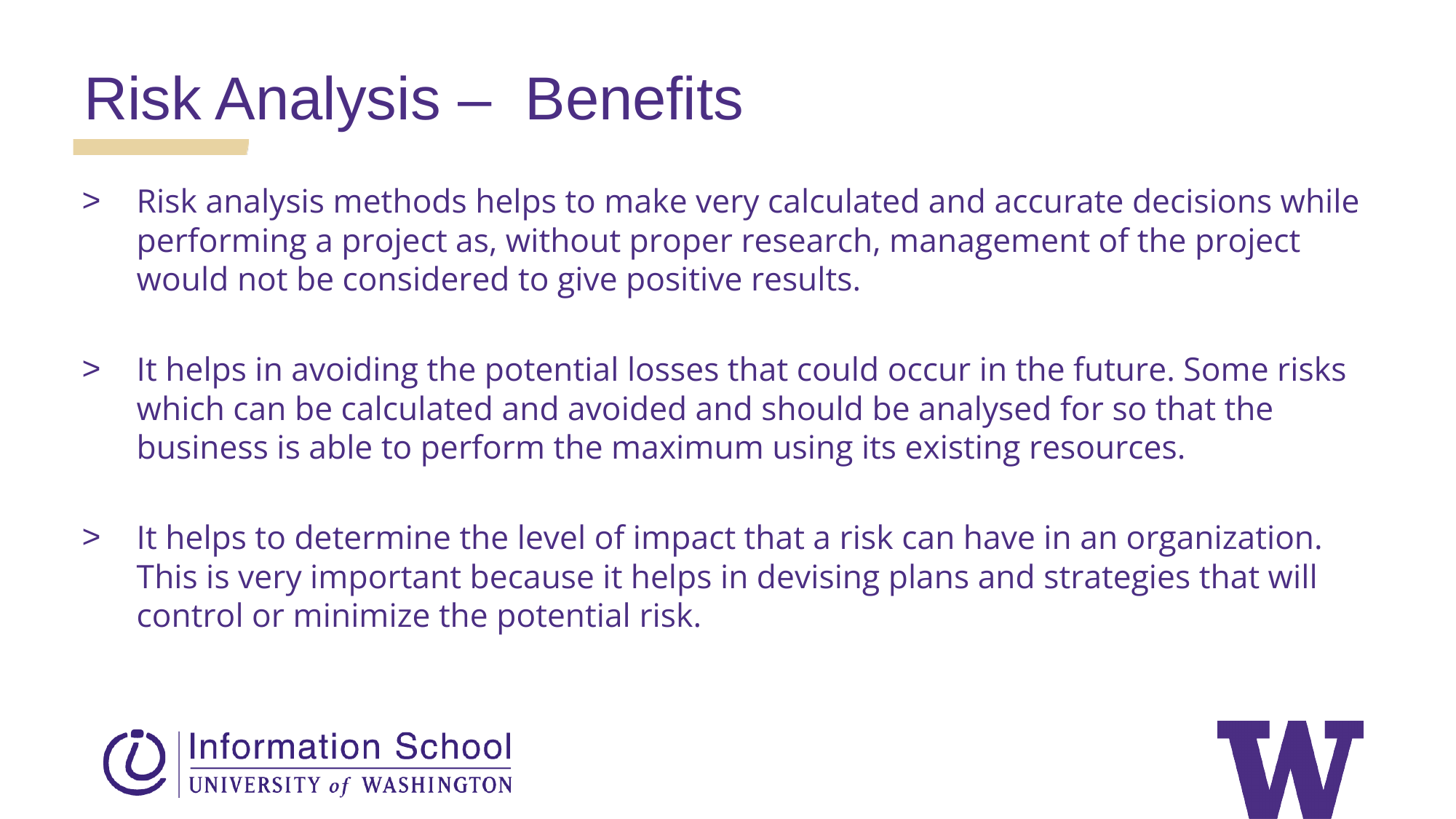

Risk Analysis –  Benefits
Risk analysis methods helps to make very calculated and accurate decisions while performing a project as, without proper research, management of the project would not be considered to give positive results.

It helps in avoiding the potential losses that could occur in the future. Some risks which can be calculated and avoided and should be analysed for so that the business is able to perform the maximum using its existing resources.

It helps to determine the level of impact that a risk can have in an organization. This is very important because it helps in devising plans and strategies that will control or minimize the potential risk.